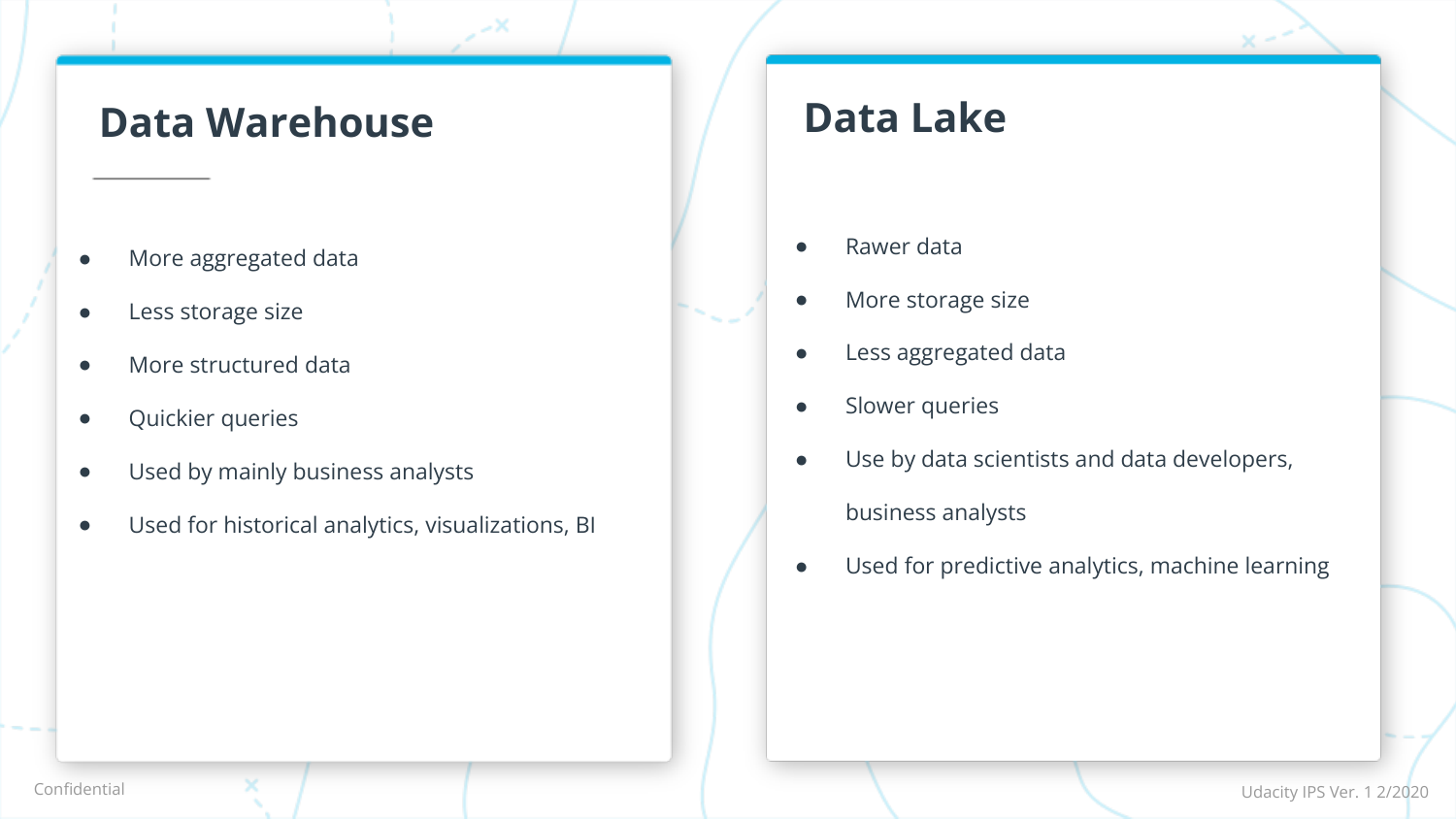

Data Lake

# Data Warehouse

Rawer data
More storage size
Less aggregated data
Slower queries
Use by data scientists and data developers, business analysts
Used for predictive analytics, machine learning

More aggregated data
Less storage size
More structured data
Quickier queries
Used by mainly business analysts
Used for historical analytics, visualizations, BI

Udacity IPS Ver. 1 2/2020